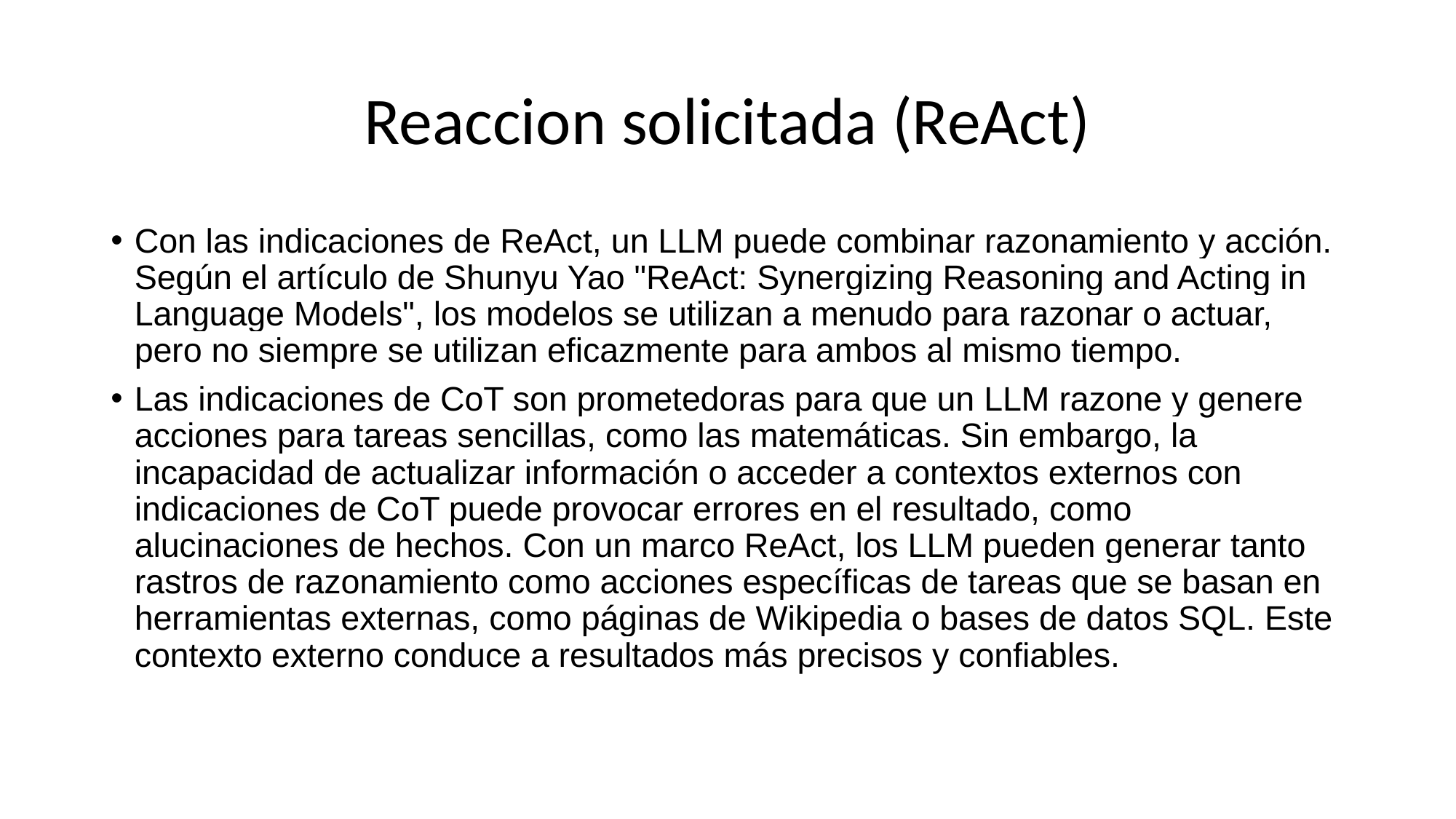

# Reaccion solicitada (ReAct)
Con las indicaciones de ReAct, un LLM puede combinar razonamiento y acción. Según el artículo de Shunyu Yao "ReAct: Synergizing Reasoning and Acting in Language Models", los modelos se utilizan a menudo para razonar o actuar, pero no siempre se utilizan eficazmente para ambos al mismo tiempo.
Las indicaciones de CoT son prometedoras para que un LLM razone y genere acciones para tareas sencillas, como las matemáticas. Sin embargo, la incapacidad de actualizar información o acceder a contextos externos con indicaciones de CoT puede provocar errores en el resultado, como alucinaciones de hechos. Con un marco ReAct, los LLM pueden generar tanto rastros de razonamiento como acciones específicas de tareas que se basan en herramientas externas, como páginas de Wikipedia o bases de datos SQL. Este contexto externo conduce a resultados más precisos y confiables.